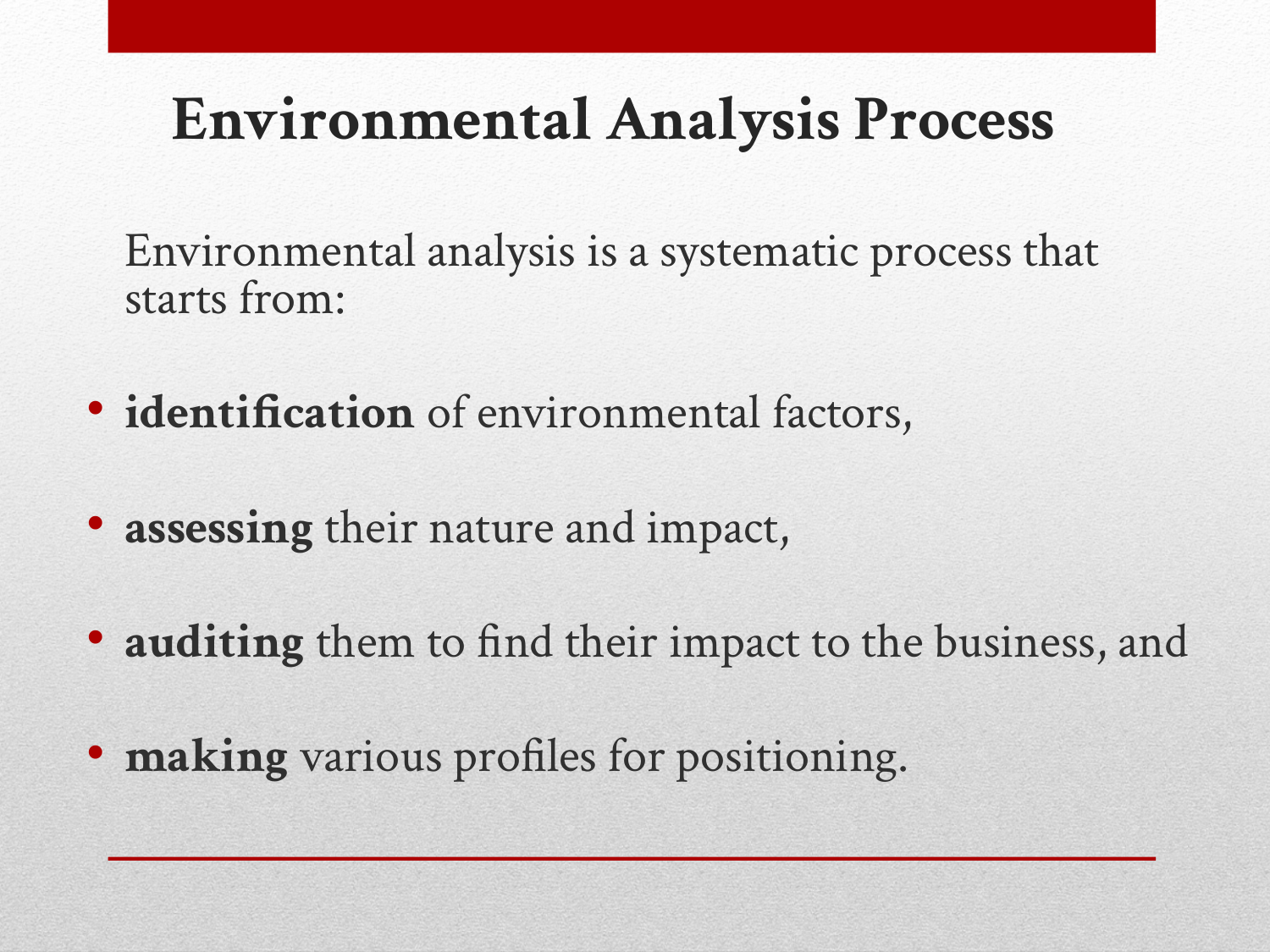

Environmental Analysis Process
	Environmental analysis is a systematic process that starts from:

identification of environmental factors,

assessing their nature and impact,

auditing them to find their impact to the business, and

making various profiles for positioning.